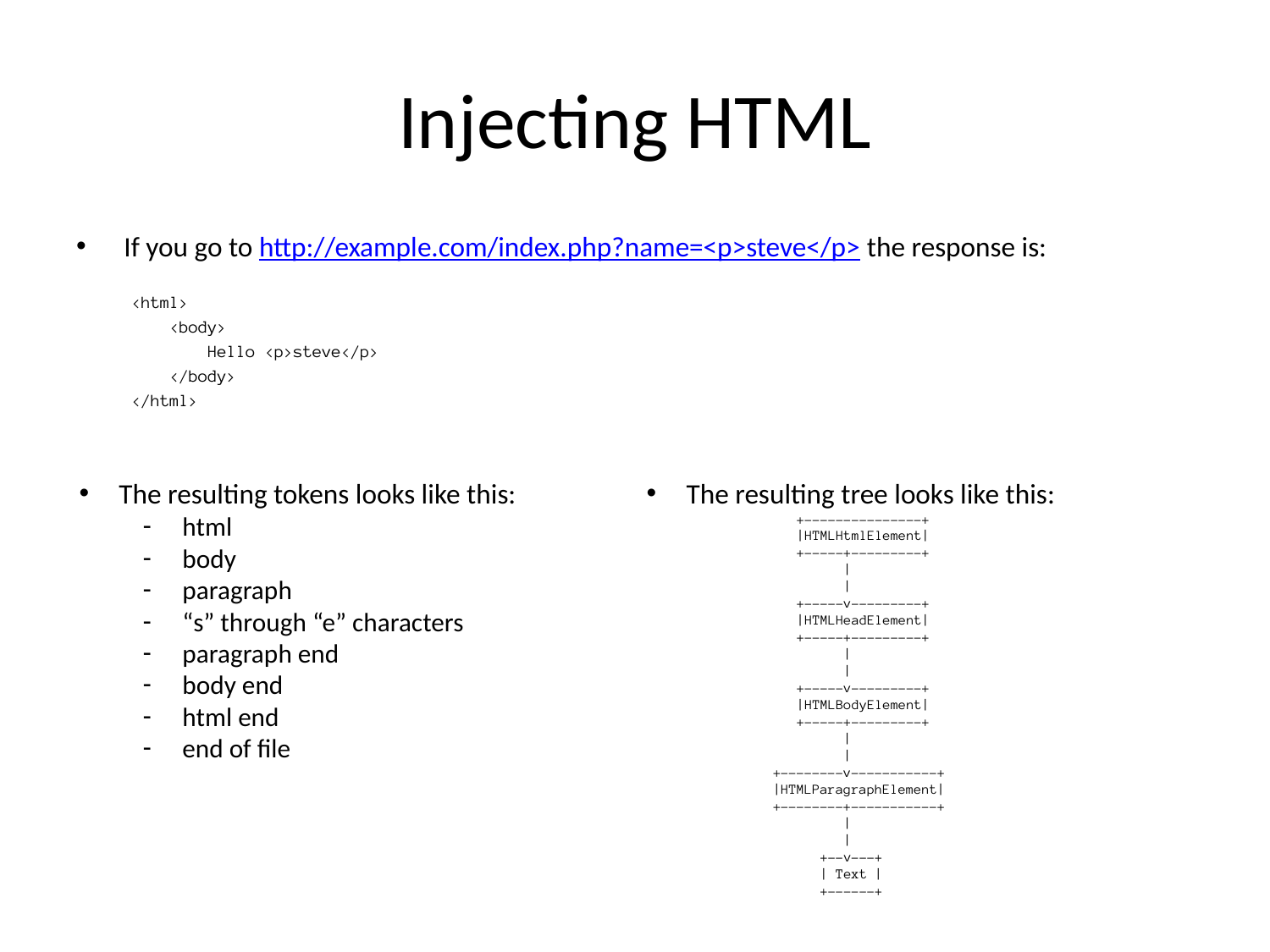

# Injecting HTML
If you go to http://example.com/index.php?name=<p>steve</p> the response is:

<html>
    <body>
        Hello <p>steve</p>
    </body>
</html>

The resulting tokens looks like this:
html
body
paragraph
“s” through “e” characters
paragraph end
body end
html end
end of file

The resulting tree looks like this:
   +---------------+
   |HTMLHtmlElement|
   +-----+---------+
         |
         |
   +-----v---------+
   |HTMLHeadElement|
   +-----+---------+
         |
         |
   +-----v---------+
   |HTMLBodyElement|
   +-----+---------+
         |
         |
+--------v-----------+
|HTMLParagraphElement|
+--------+-----------+
         |
         |
      +--v---+
      | Text |
      +------+